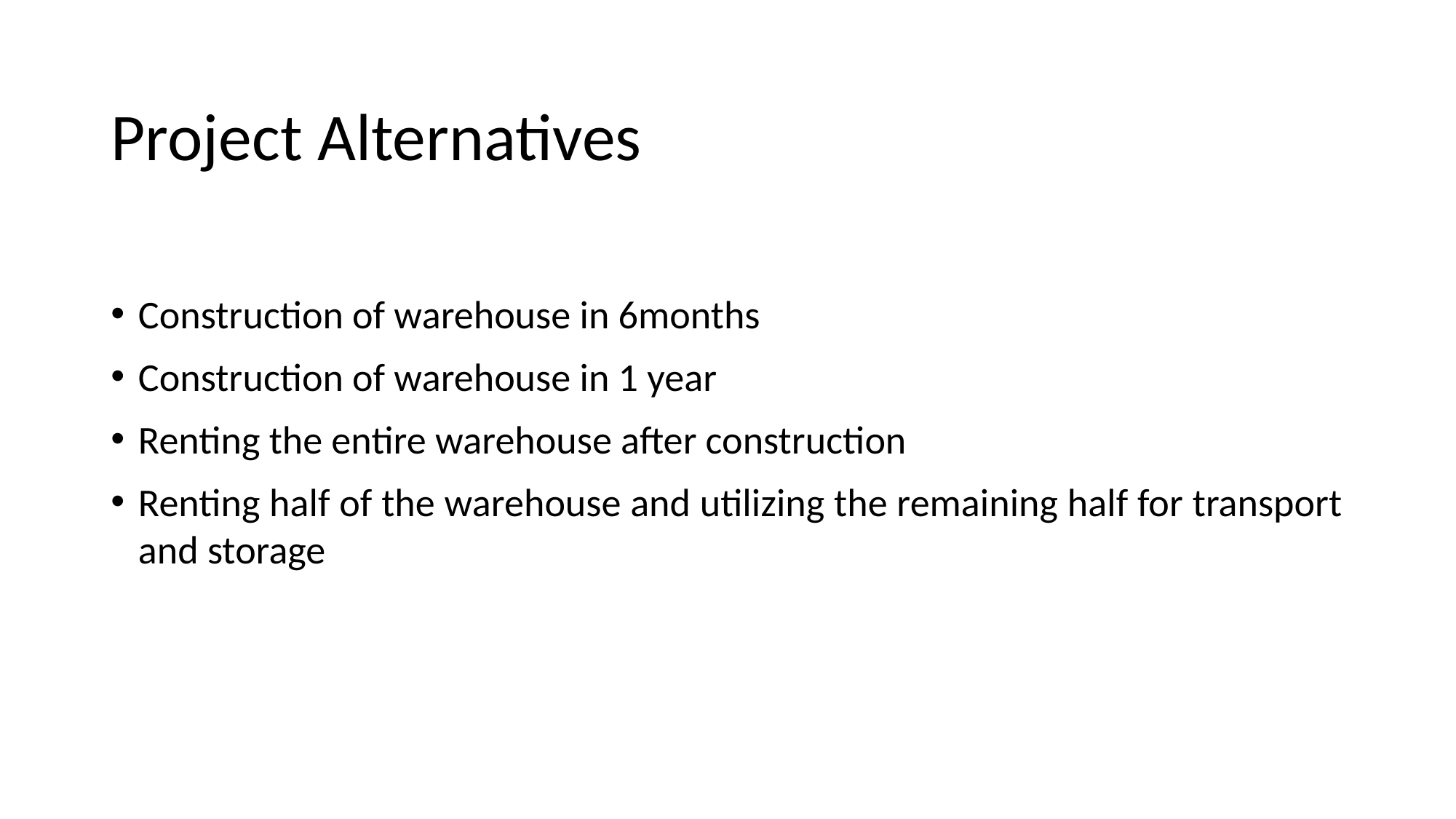

# Project Alternatives

Construction of warehouse in 6months
Construction of warehouse in 1 year
Renting the entire warehouse after construction
Renting half of the warehouse and utilizing the remaining half for transport and storage